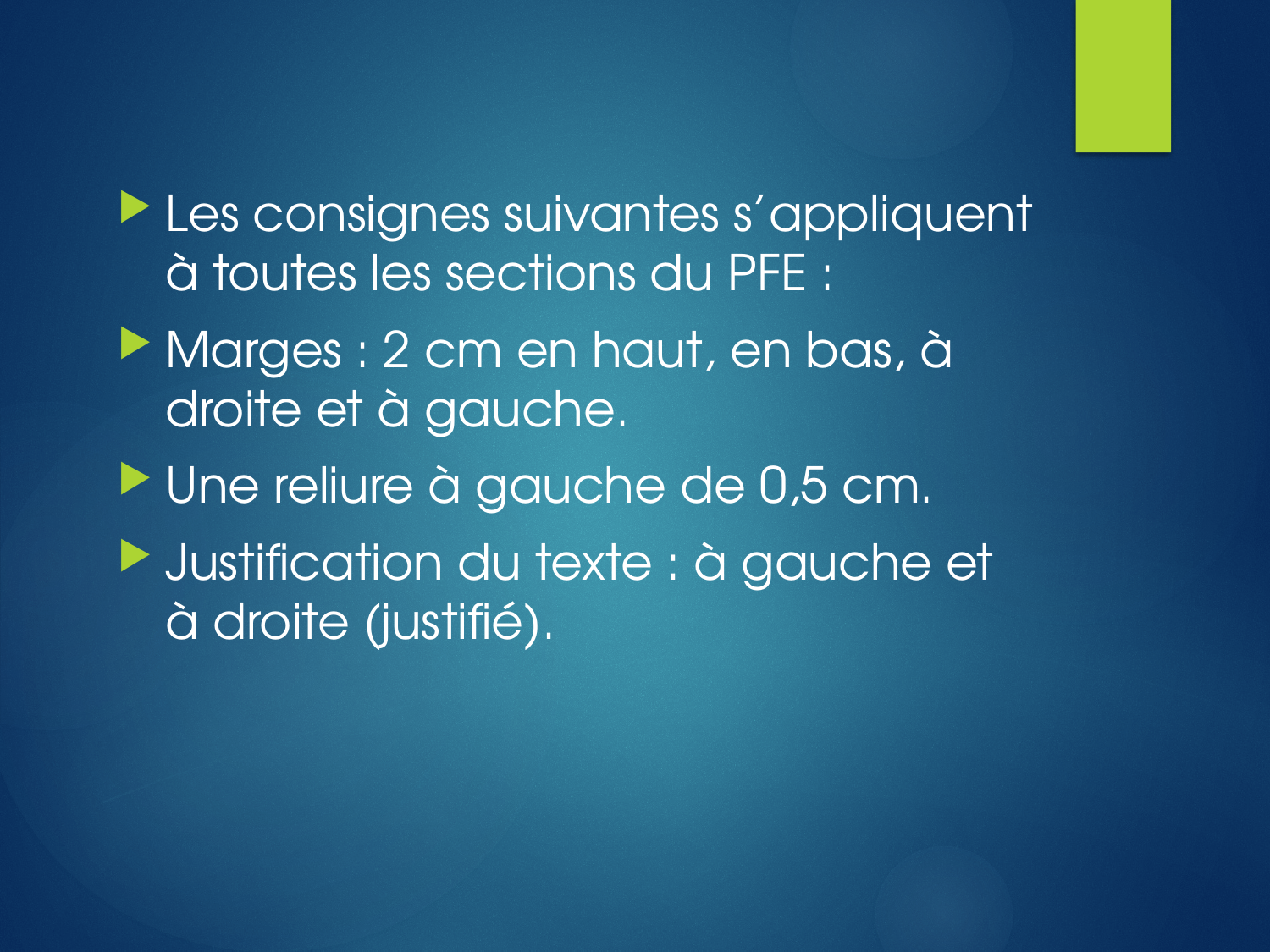

#
Les consignes suivantes s’appliquent à toutes les sections du PFE :
Marges : 2 cm en haut, en bas, à droite et à gauche.
Une reliure à gauche de 0,5 cm.
Justification du texte : à gauche et à droite (justifié).